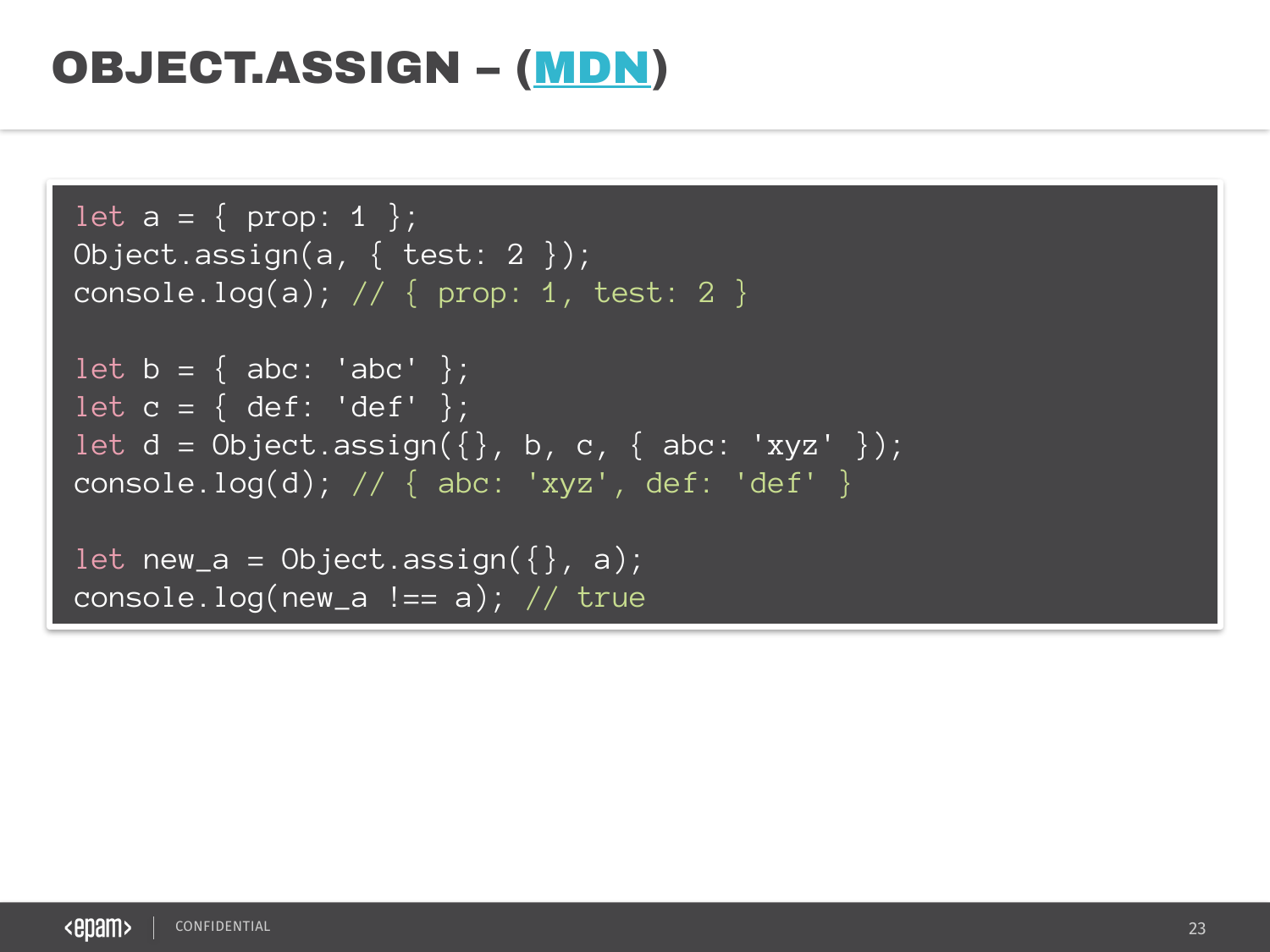

OBJECT.ASSIGN – (MDN)
let a = { prop: 1 };
Object.assign(a, { test: 2 });
console.log(a); // { prop: 1, test: 2 }

let b = { abc: 'abc' };
let c = { def: 'def' };
let d = Object.assign({}, b, c, { abc: 'xyz' });
console.log(d); // { abc: 'xyz', def: 'def' }

let new_a = Object.assign({}, a);
console.log(new_a !== a); // true